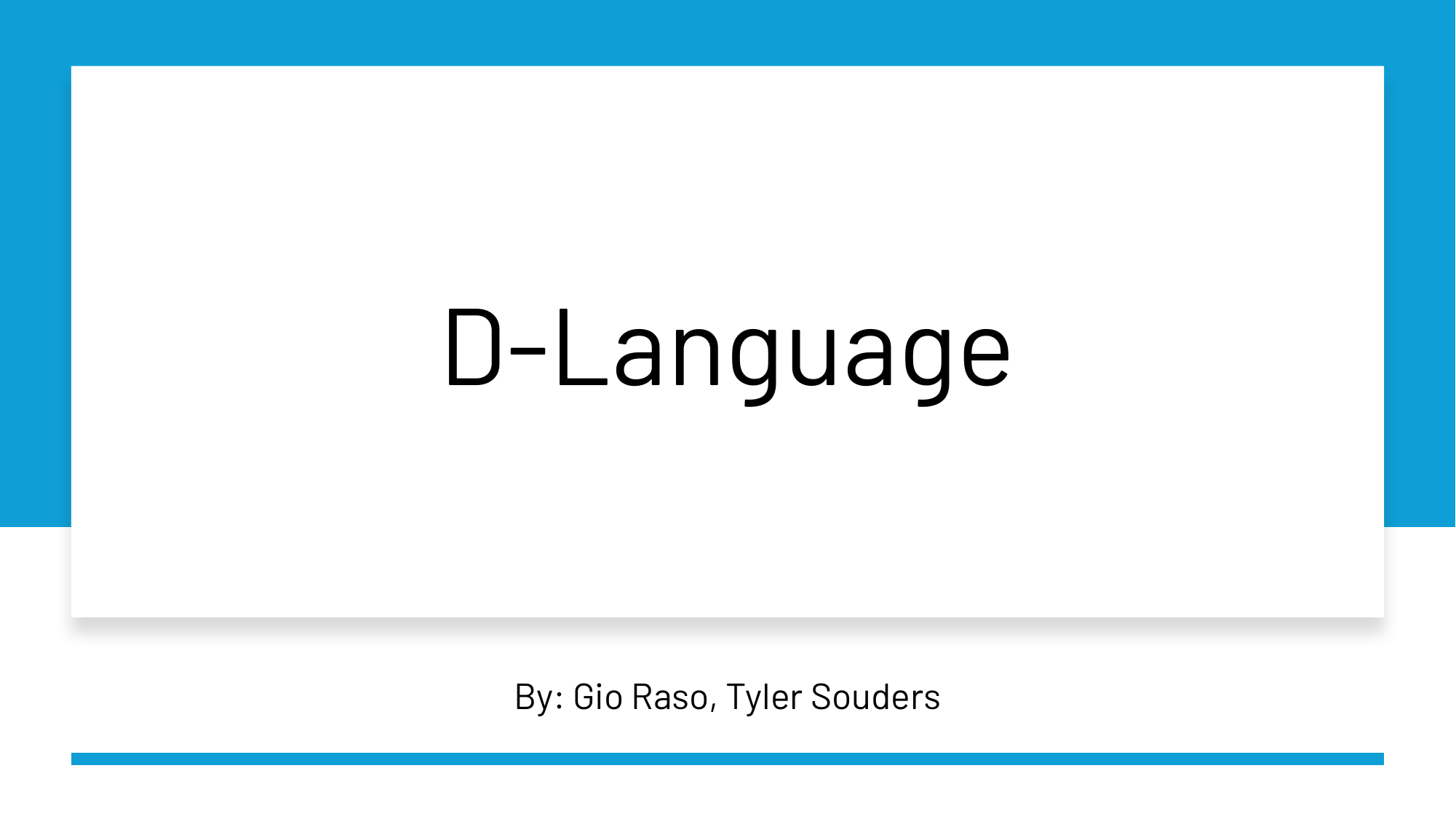

# D-Language
By: Gio Raso, Tyler Souders